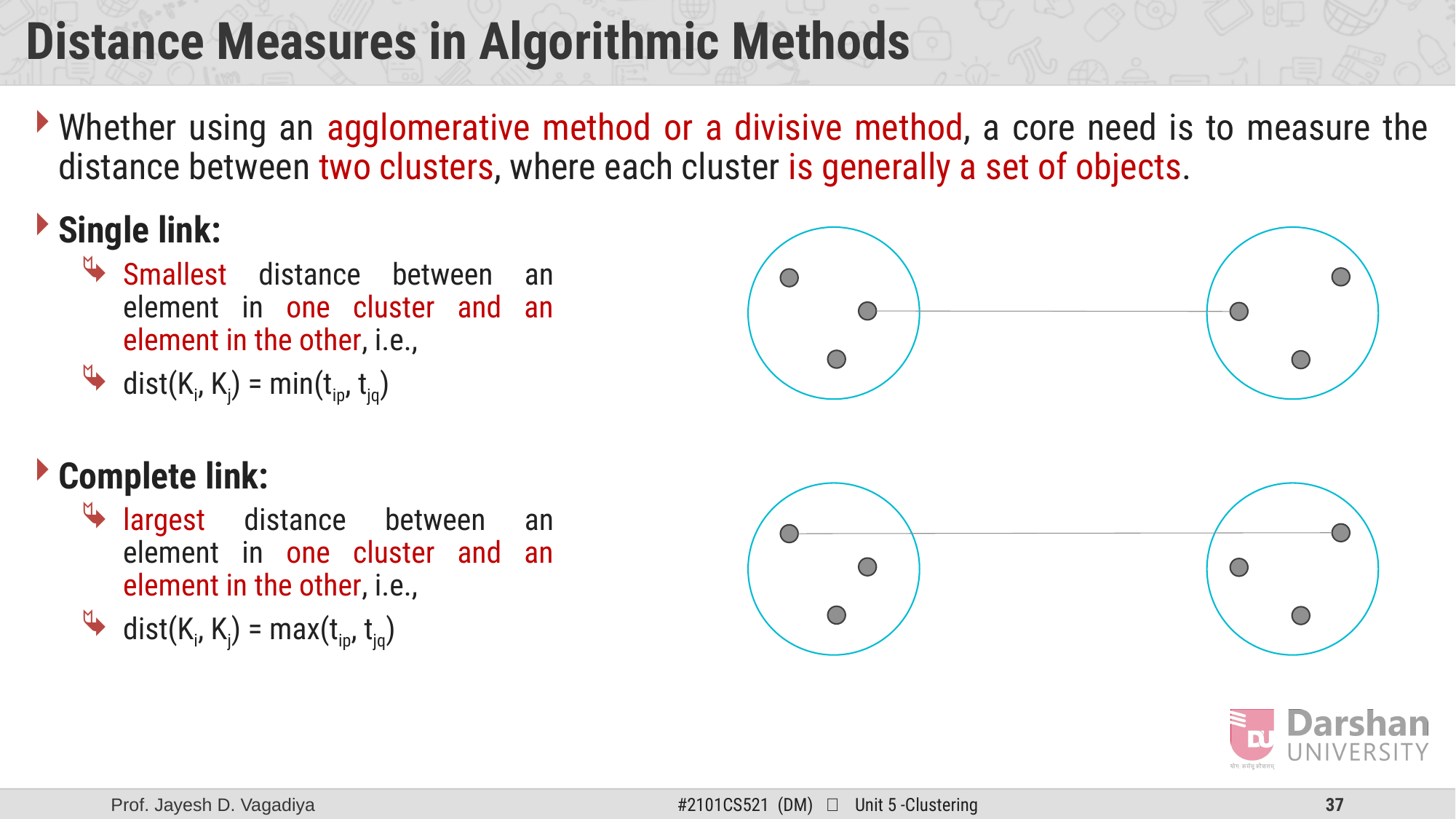

# Distance Measures in Algorithmic Methods
Whether using an agglomerative method or a divisive method, a core need is to measure the distance between two clusters, where each cluster is generally a set of objects.

Single link:
Smallest distance between an element in one cluster and an element in the other, i.e.,
dist(Ki, Kj) = min(tip, tjq)

Complete link:
largest distance between an element in one cluster and an element in the other, i.e.,
dist(Ki, Kj) = max(tip, tjq)